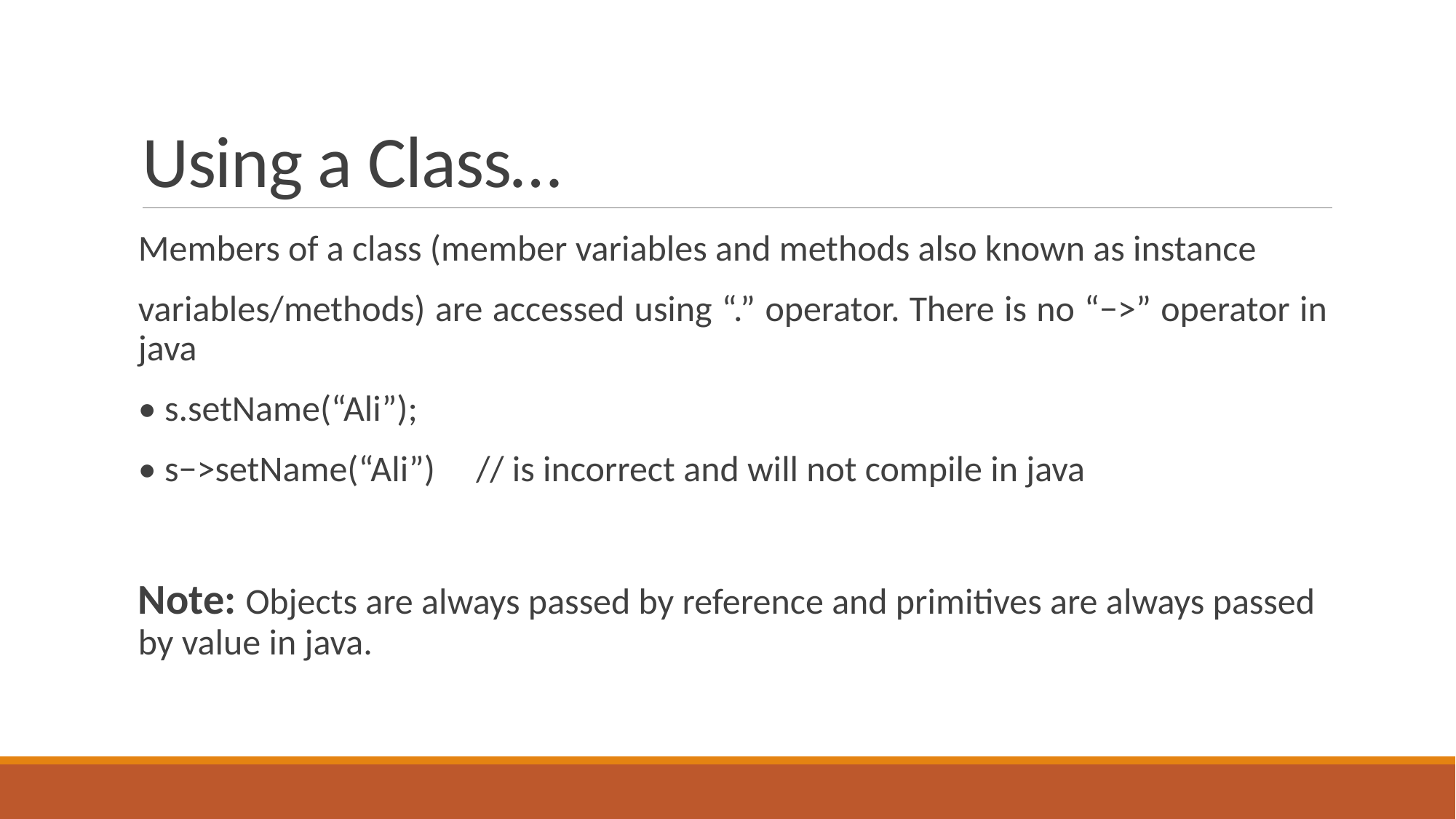

# Using a Class…
Members of a class (member variables and methods also known as instance
variables/methods) are accessed using “.” operator. There is no “−>” operator in java
• s.setName(“Ali”);
• s−>setName(“Ali”)     // is incorrect and will not compile in java

Note: Objects are always passed by reference and primitives are always passed by value in java.